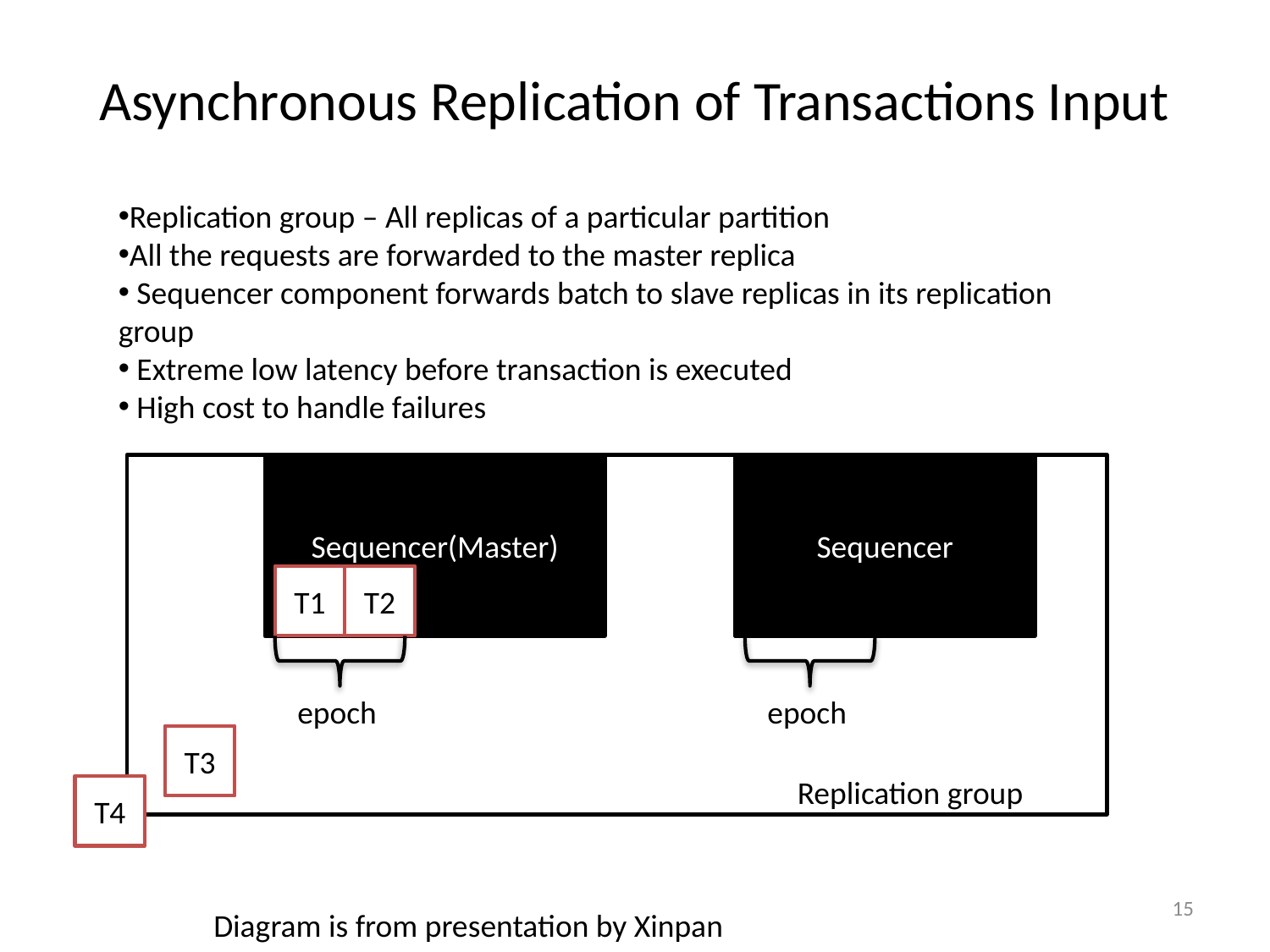

# Asynchronous Replication of Transactions Input
Replication group – All replicas of a particular partition
All the requests are forwarded to the master replica
 Sequencer component forwards batch to slave replicas in its replication
group
 Extreme low latency before transaction is executed
 High cost to handle failures

Sequencer(Master)

Sequencer

T1
T2

epoch
epoch
T3
Replication group
T4
15
Diagram is from presentation by Xinpan